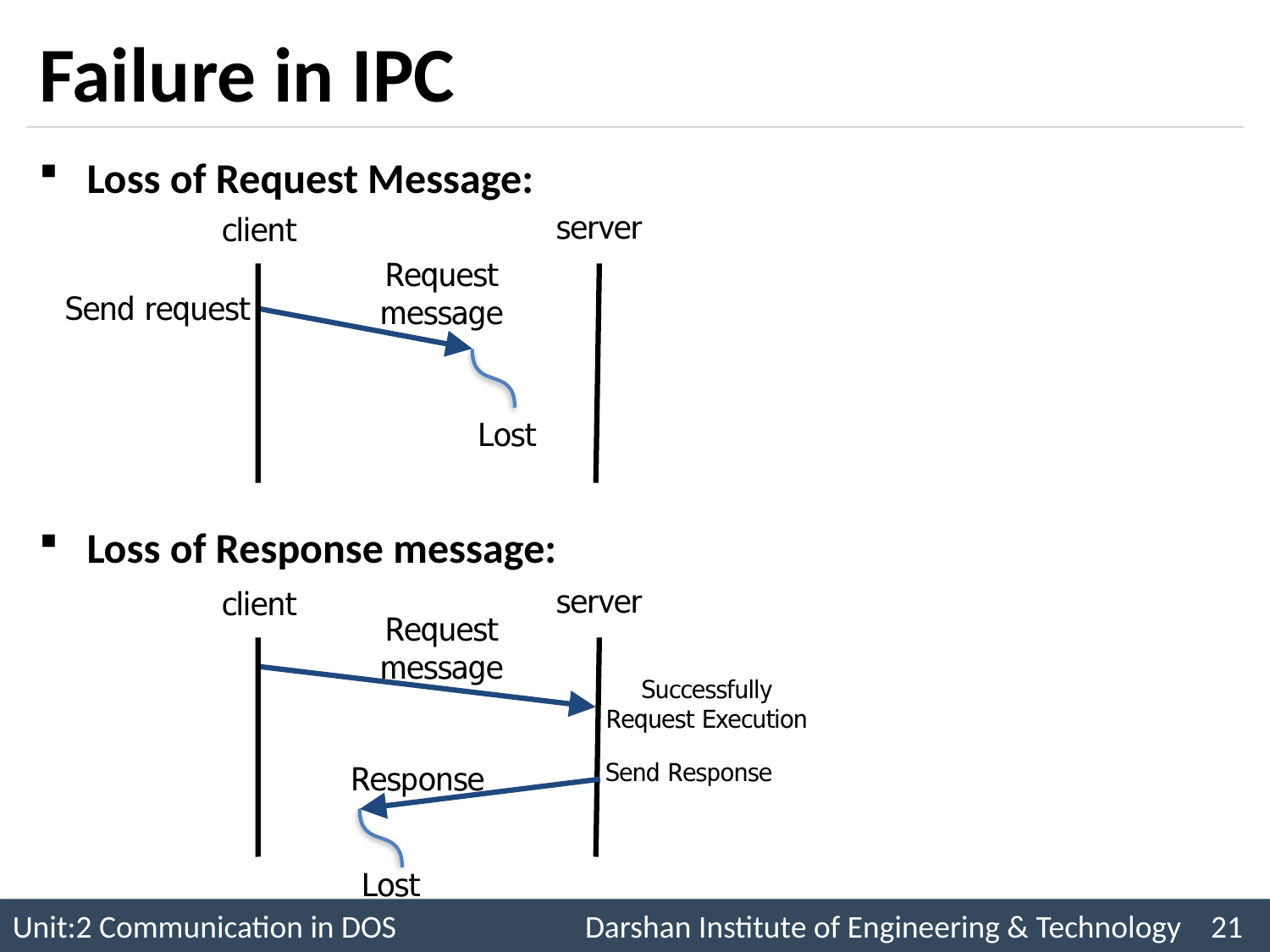

# Failure in IPC
Loss of Request Message:

server
client
Request message

Send request

Lost
Loss of Response message:

server
client
Request message

Successfully Request Execution
Send Response
Response

Lost